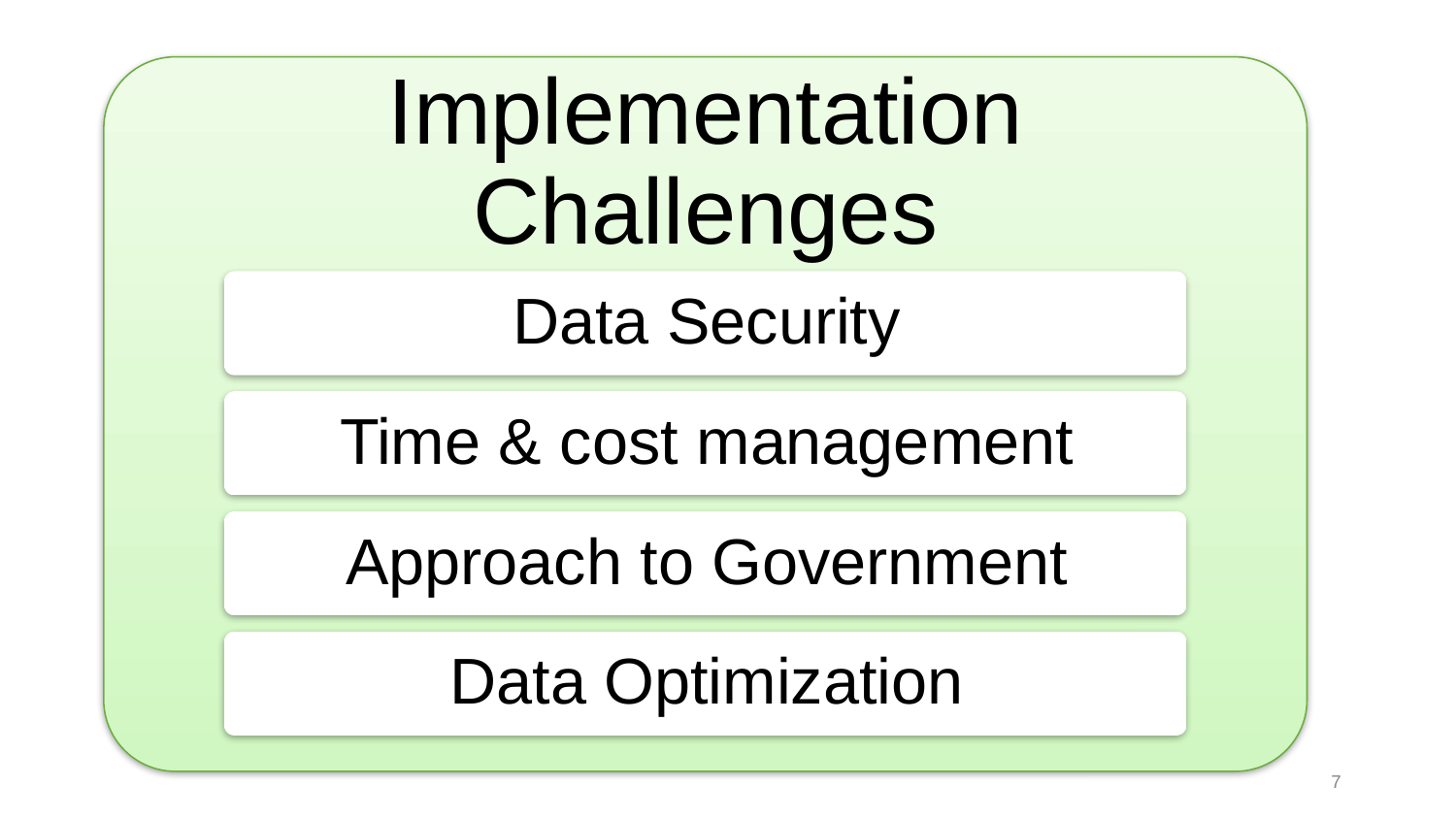

Implementation Challenges
Data Security
Time & cost management
Approach to Government
Data Optimization
7